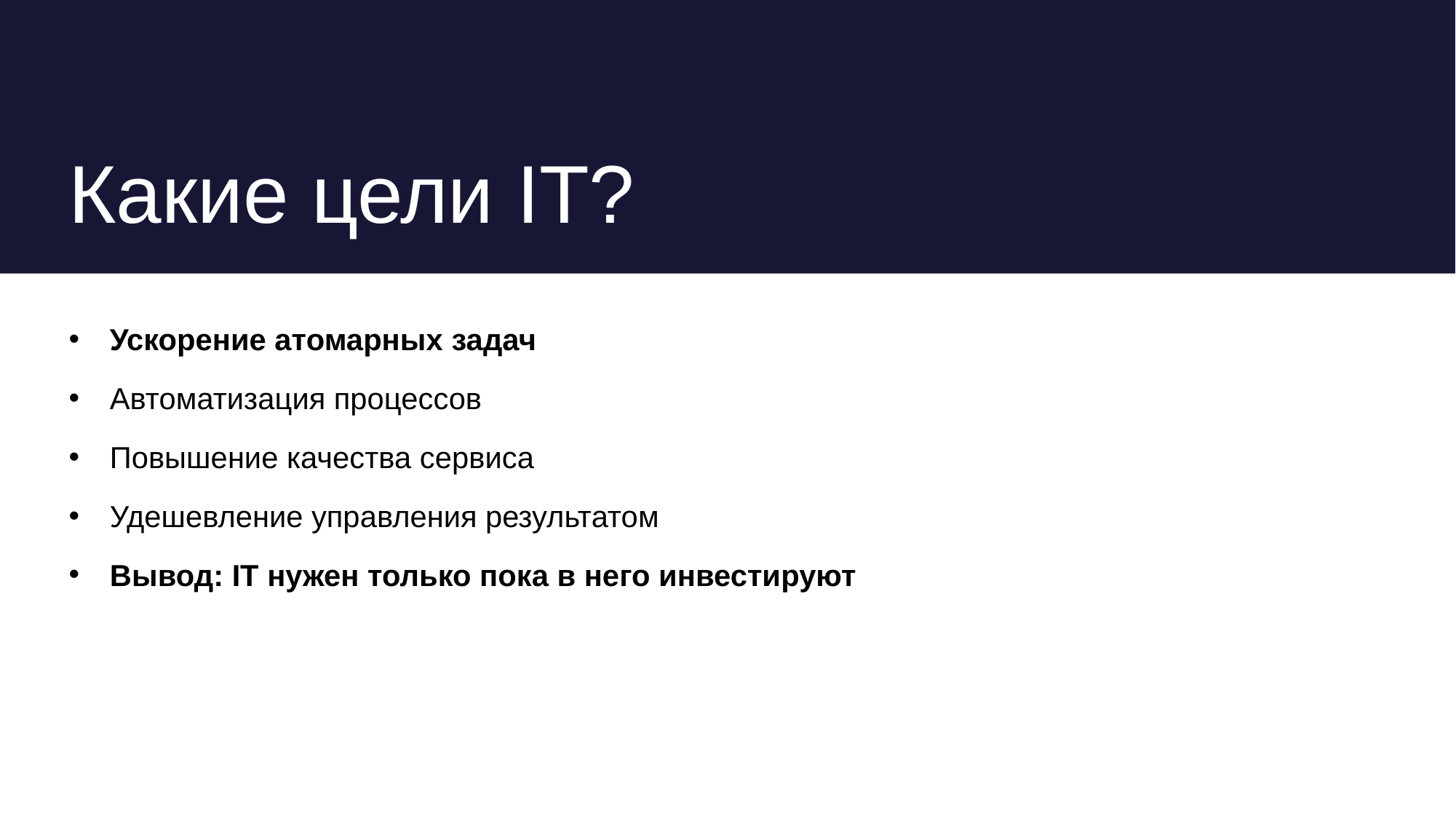

# Какие цели IT?
Ускорение атомарных задач
Автоматизация процессов
Повышение качества сервиса
Удешевление управления результатом
Вывод: IT нужен только пока в него инвестируют